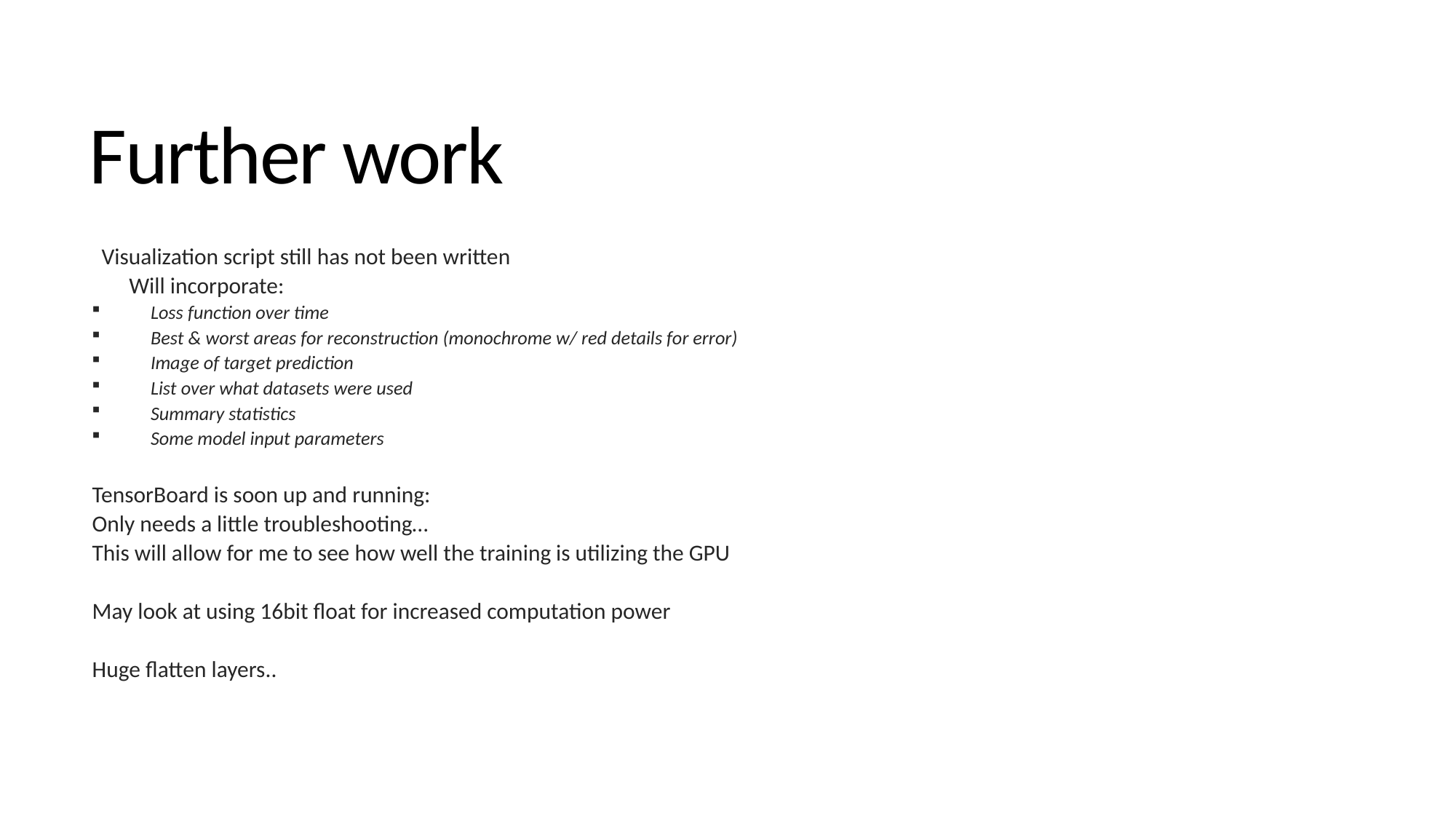

# Further work
Visualization script still has not been written
Will incorporate:
Loss function over time
Best & worst areas for reconstruction (monochrome w/ red details for error)
Image of target prediction
List over what datasets were used
Summary statistics
Some model input parameters

TensorBoard is soon up and running:
Only needs a little troubleshooting…
This will allow for me to see how well the training is utilizing the GPU

May look at using 16bit float for increased computation power

Huge flatten layers..